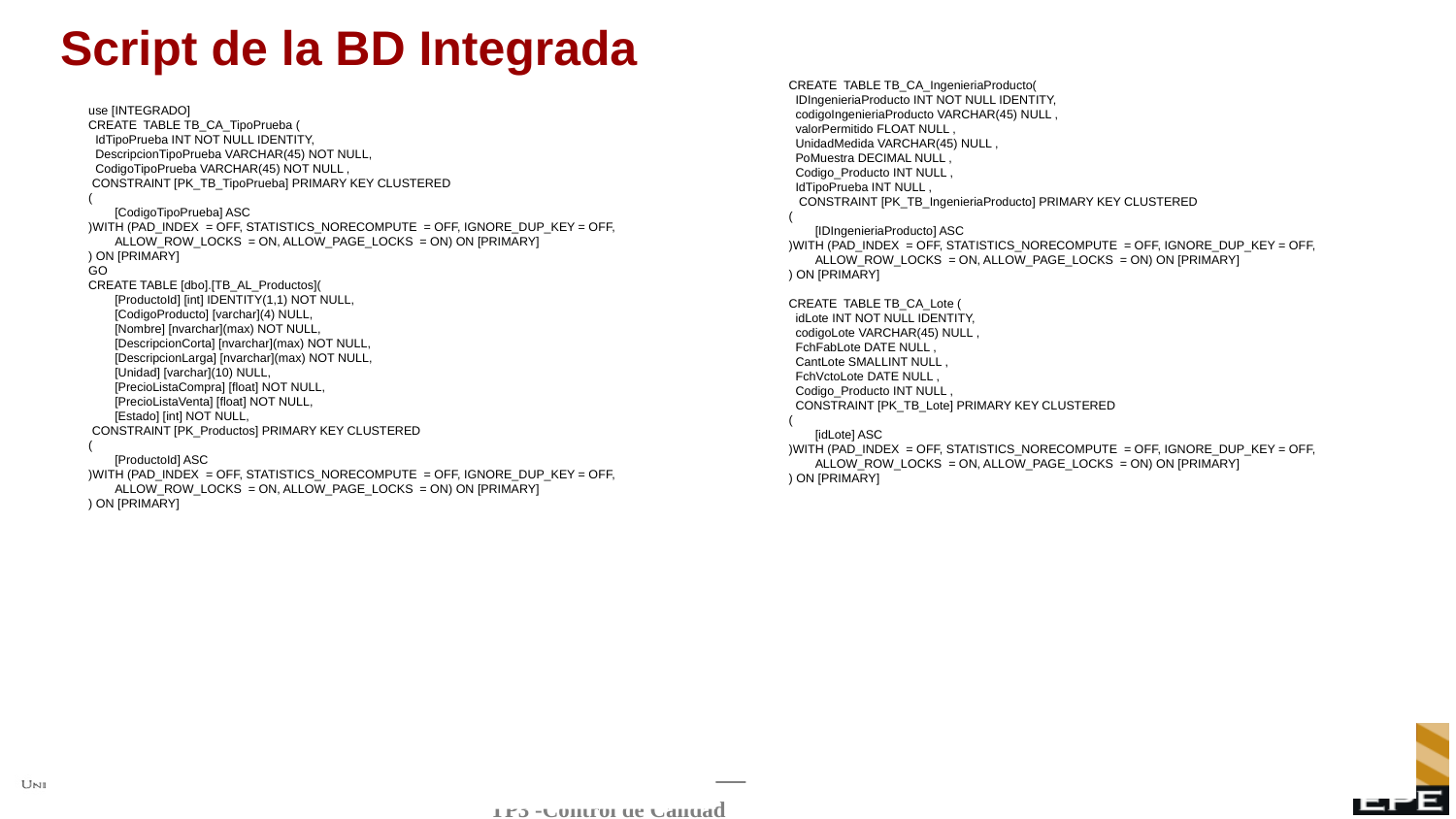

# Script de la BD Integrada
CREATE  TABLE TB_CA_IngenieriaProducto(
  IDIngenieriaProducto INT NOT NULL IDENTITY,
  codigoIngenieriaProducto VARCHAR(45) NULL ,
  valorPermitido FLOAT NULL ,
  UnidadMedida VARCHAR(45) NULL ,
  PoMuestra DECIMAL NULL ,
  Codigo_Producto INT NULL ,
  IdTipoPrueba INT NULL ,
   CONSTRAINT [PK_TB_IngenieriaProducto] PRIMARY KEY CLUSTERED
(
	[IDIngenieriaProducto] ASC
)WITH (PAD_INDEX  = OFF, STATISTICS_NORECOMPUTE  = OFF, IGNORE_DUP_KEY = OFF, ALLOW_ROW_LOCKS  = ON, ALLOW_PAGE_LOCKS  = ON) ON [PRIMARY]
) ON [PRIMARY]

CREATE  TABLE TB_CA_Lote (
  idLote INT NOT NULL IDENTITY,
  codigoLote VARCHAR(45) NULL ,
  FchFabLote DATE NULL ,
  CantLote SMALLINT NULL ,
  FchVctoLote DATE NULL ,
  Codigo_Producto INT NULL ,
  CONSTRAINT [PK_TB_Lote] PRIMARY KEY CLUSTERED
(
	[idLote] ASC
)WITH (PAD_INDEX  = OFF, STATISTICS_NORECOMPUTE  = OFF, IGNORE_DUP_KEY = OFF, ALLOW_ROW_LOCKS  = ON, ALLOW_PAGE_LOCKS  = ON) ON [PRIMARY]
) ON [PRIMARY]
use [INTEGRADO]
CREATE  TABLE TB_CA_TipoPrueba (
  IdTipoPrueba INT NOT NULL IDENTITY,
  DescripcionTipoPrueba VARCHAR(45) NOT NULL,
  CodigoTipoPrueba VARCHAR(45) NOT NULL ,
 CONSTRAINT [PK_TB_TipoPrueba] PRIMARY KEY CLUSTERED
(
	[CodigoTipoPrueba] ASC
)WITH (PAD_INDEX  = OFF, STATISTICS_NORECOMPUTE  = OFF, IGNORE_DUP_KEY = OFF, ALLOW_ROW_LOCKS  = ON, ALLOW_PAGE_LOCKS  = ON) ON [PRIMARY]
) ON [PRIMARY]
GO
CREATE TABLE [dbo].[TB_AL_Productos](
	[ProductoId] [int] IDENTITY(1,1) NOT NULL,
	[CodigoProducto] [varchar](4) NULL,
	[Nombre] [nvarchar](max) NOT NULL,
	[DescripcionCorta] [nvarchar](max) NOT NULL,
	[DescripcionLarga] [nvarchar](max) NOT NULL,
	[Unidad] [varchar](10) NULL,
	[PrecioListaCompra] [float] NOT NULL,
	[PrecioListaVenta] [float] NOT NULL,
	[Estado] [int] NOT NULL,
 CONSTRAINT [PK_Productos] PRIMARY KEY CLUSTERED
(
	[ProductoId] ASC
)WITH (PAD_INDEX  = OFF, STATISTICS_NORECOMPUTE  = OFF, IGNORE_DUP_KEY = OFF, ALLOW_ROW_LOCKS  = ON, ALLOW_PAGE_LOCKS  = ON) ON [PRIMARY]
) ON [PRIMARY]